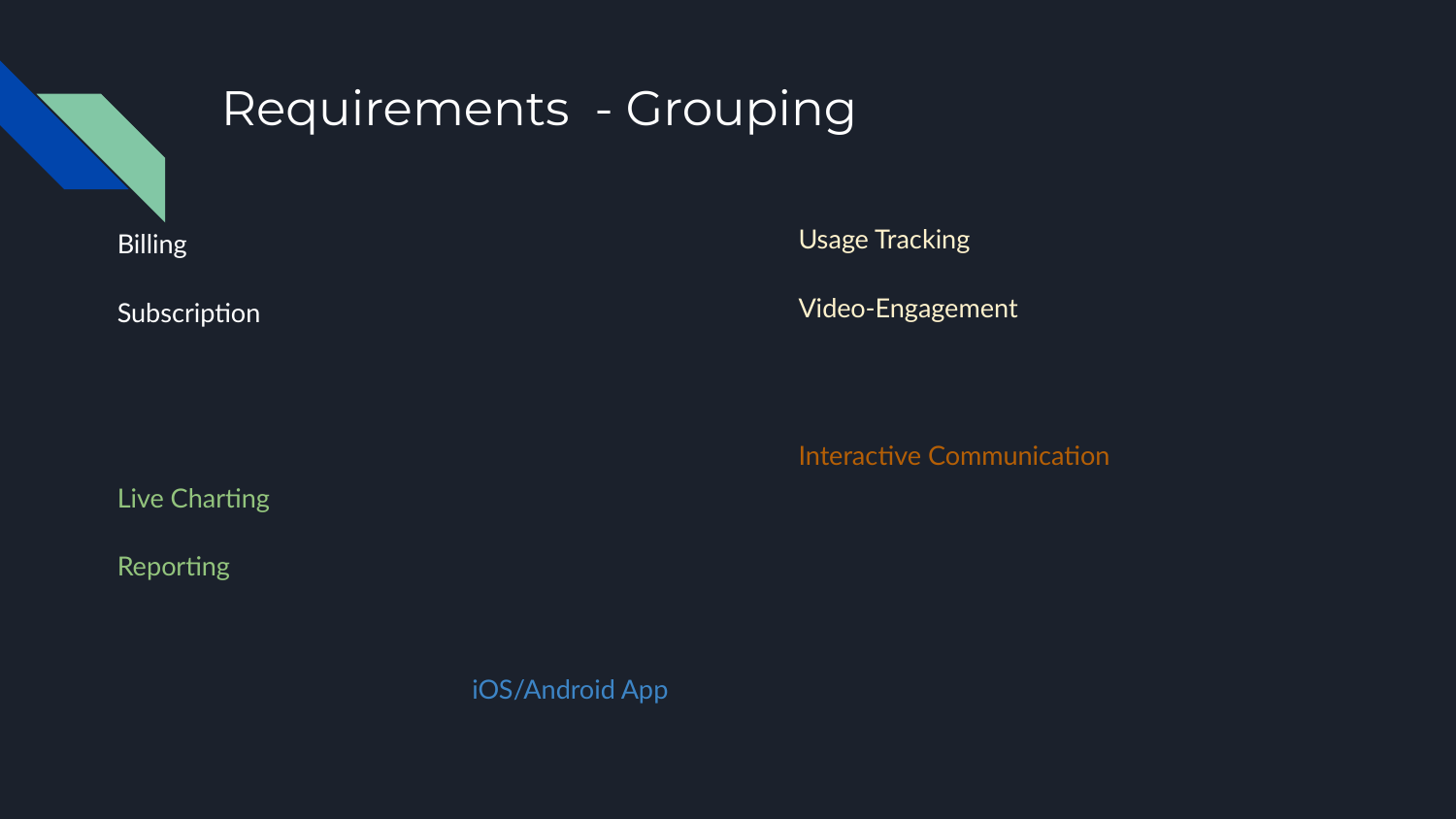

# Requirements  - Grouping
Usage Tracking
Video-Engagement
Billing
Subscription
Interactive Communication

Live Charting
Reporting
iOS/Android App